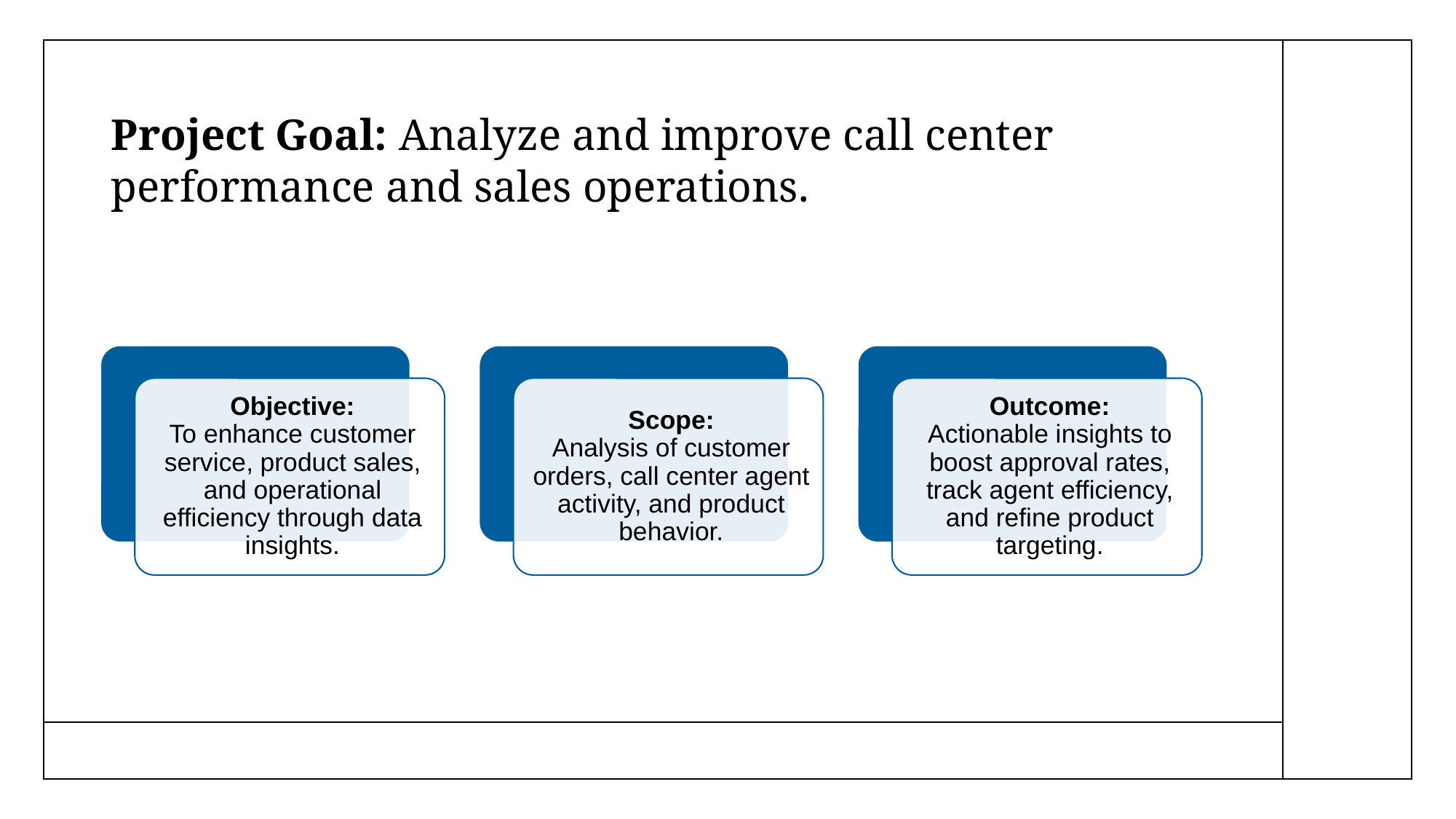

# Project Goal: Analyze and improve call center performance and sales operations.
Objective:
To enhance customer service, product sales, and operational efficiency through data insights.
Scope:
Analysis of customer orders, call center agent activity, and product behavior.
Outcome:
Actionable insights to boost approval rates, track agent efficiency, and refine product targeting.